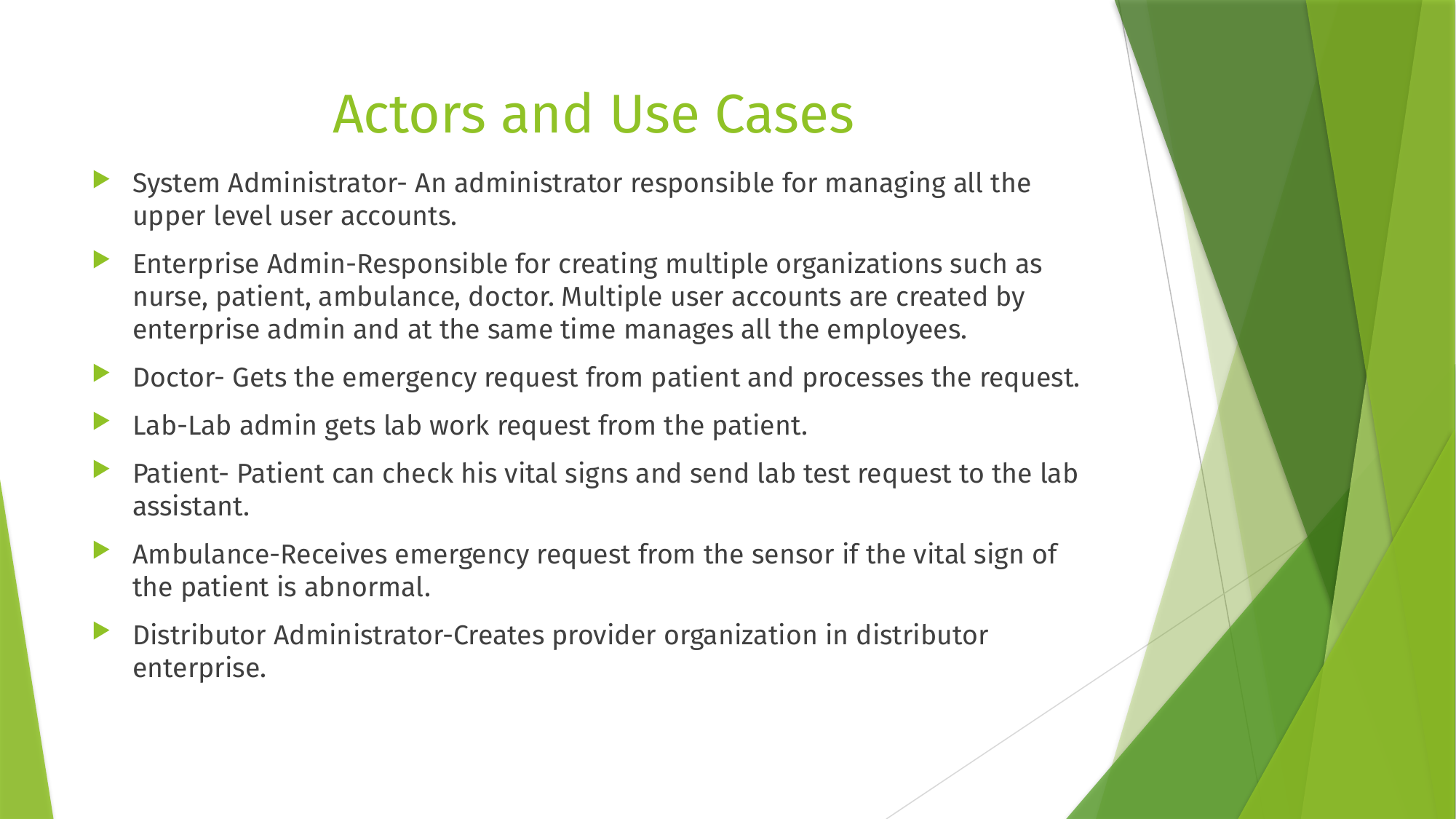

# Actors and Use Cases
System Administrator- An administrator responsible for managing all the upper level user accounts.
Enterprise Admin-Responsible for creating multiple organizations such as nurse, patient, ambulance, doctor. Multiple user accounts are created by enterprise admin and at the same time manages all the employees.
Doctor- Gets the emergency request from patient and processes the request.
Lab-Lab admin gets lab work request from the patient.
Patient- Patient can check his vital signs and send lab test request to the lab assistant.
Ambulance-Receives emergency request from the sensor if the vital sign of the patient is abnormal.
Distributor Administrator-Creates provider organization in distributor enterprise.